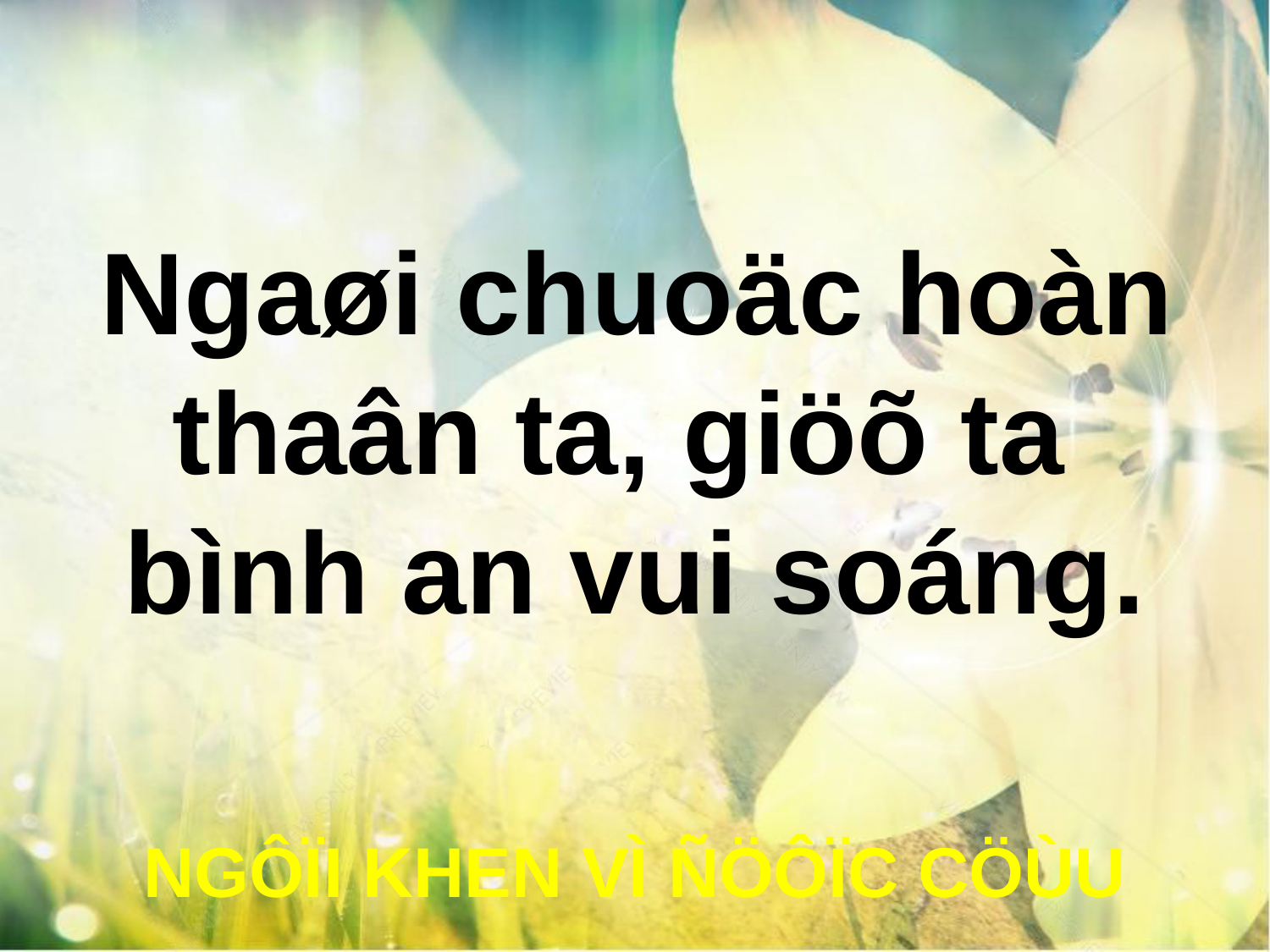

Ngaøi chuoäc hoàn
thaân ta, giöõ ta
bình an vui soáng.
NGÔÏI KHEN VÌ ÑÖÔÏC CÖÙU